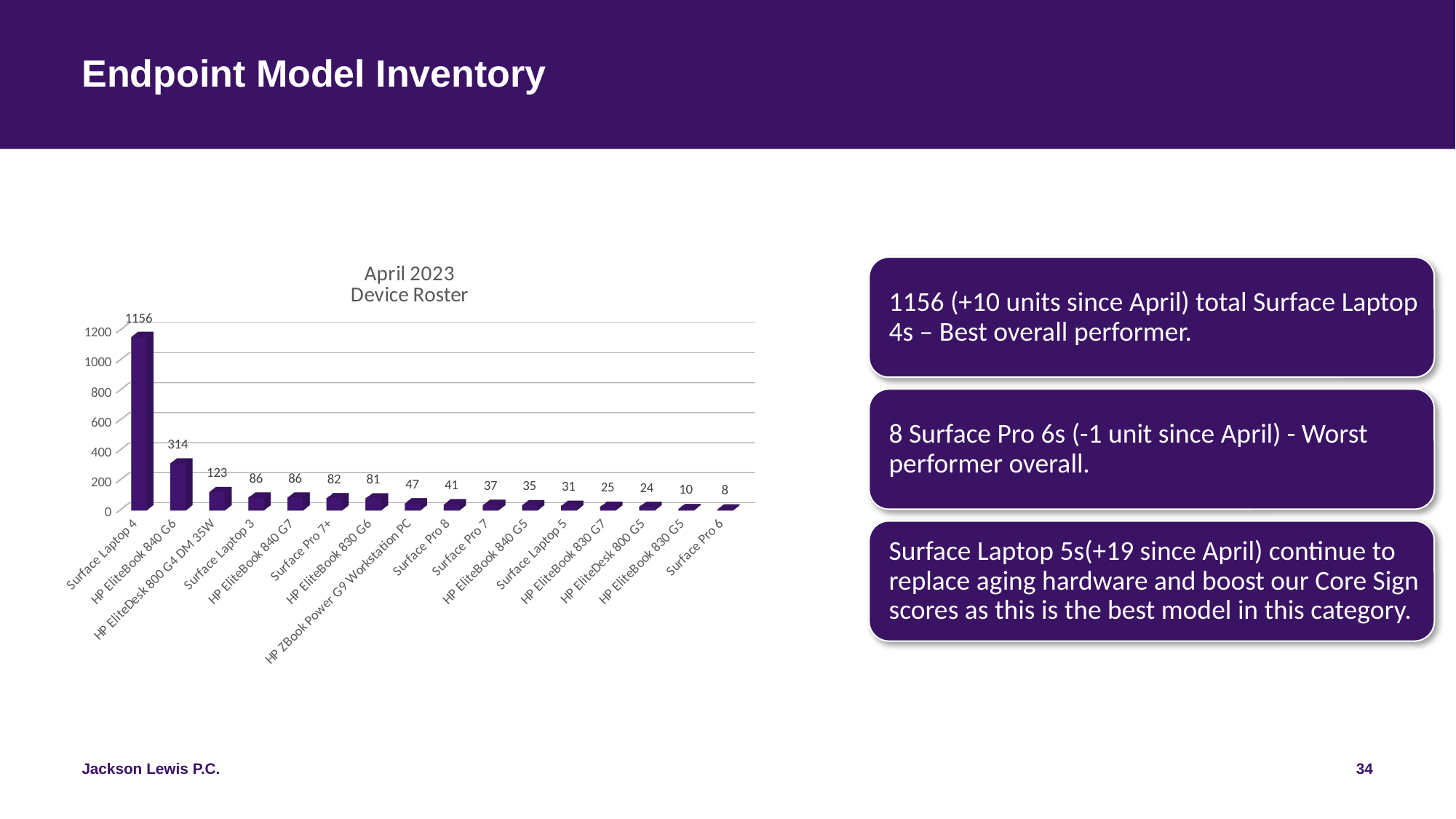

# Endpoint Model Inventory

[unsupported chart]

1156 (+10 units since April) total Surface Laptop 4s – Best overall performer.
8 Surface Pro 6s (-1 unit since April) - Worst performer overall.
Surface Laptop 5s(+19 since April) continue to replace aging hardware and boost our Core Sign scores as this is the best model in this category.
34
Jackson Lewis P.C.